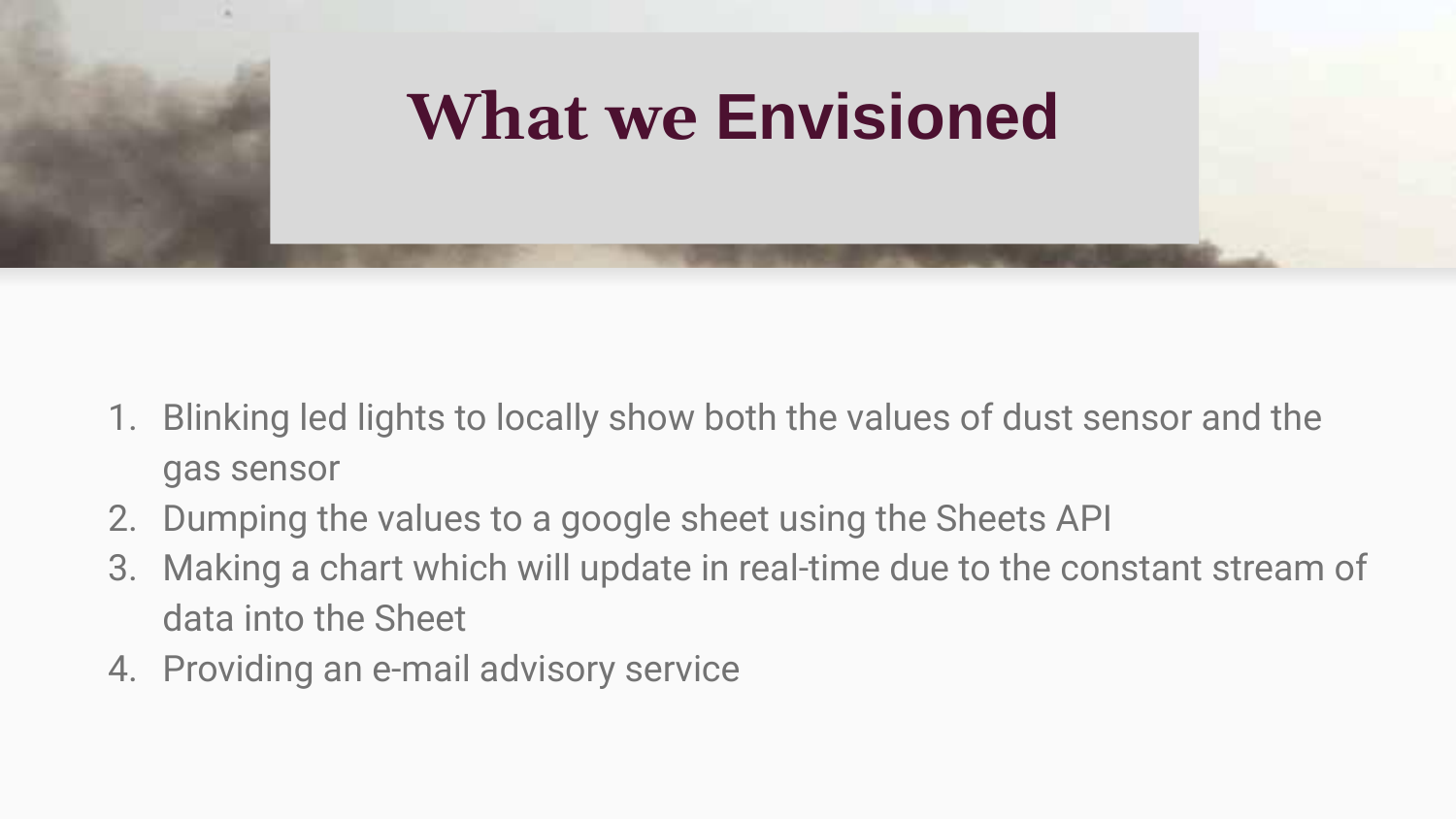

# What we Envisioned

Blinking led lights to locally show both the values of dust sensor and the gas sensor
Dumping the values to a google sheet using the Sheets API
Making a chart which will update in real-time due to the constant stream of data into the Sheet
Providing an e-mail advisory service